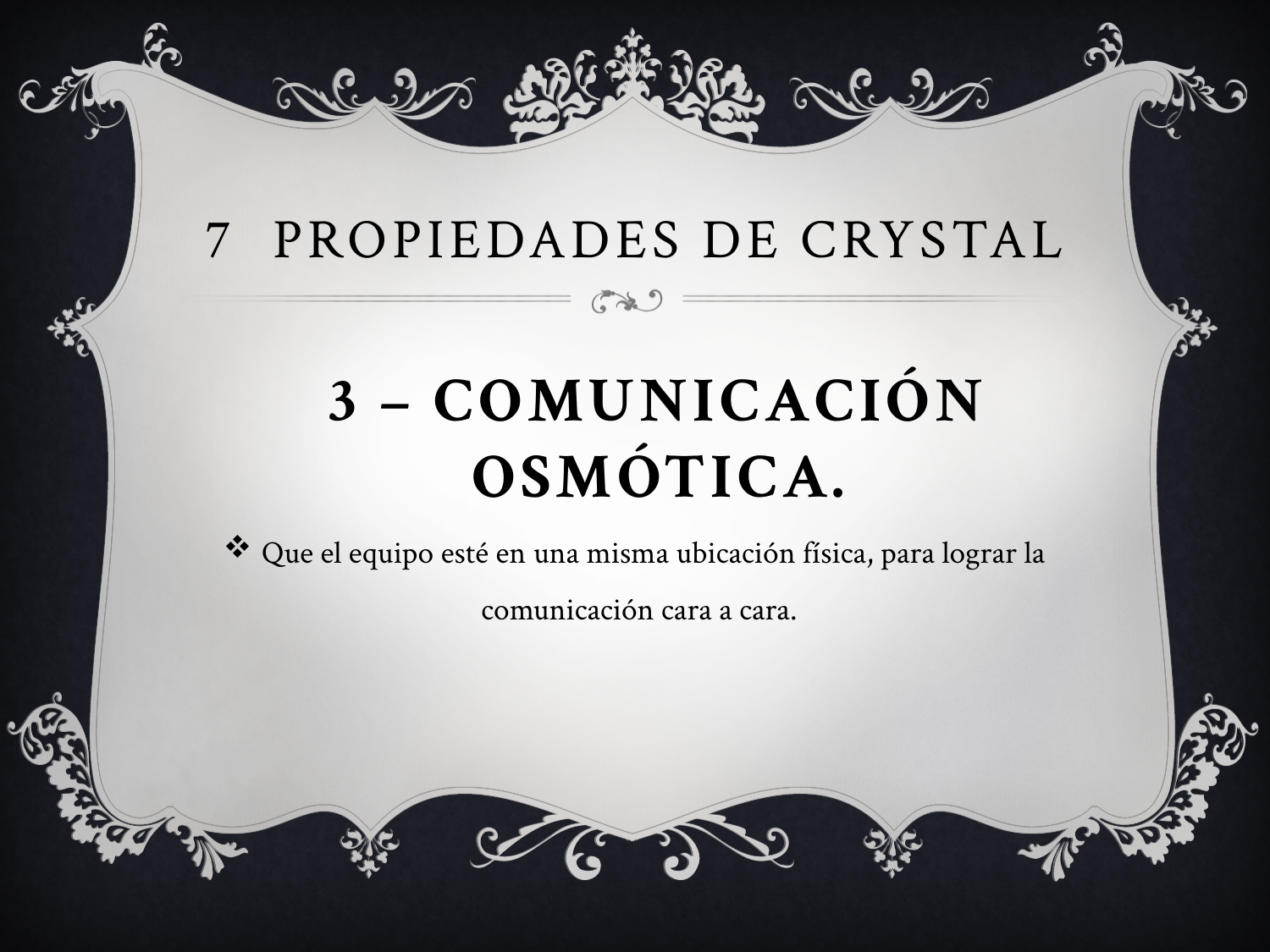

# 7  PROPIEDADES DE CRYSTAL
3 – Comunicación osmótica.
Que el equipo esté en una misma ubicación física, para lograr la comunicación cara a cara.